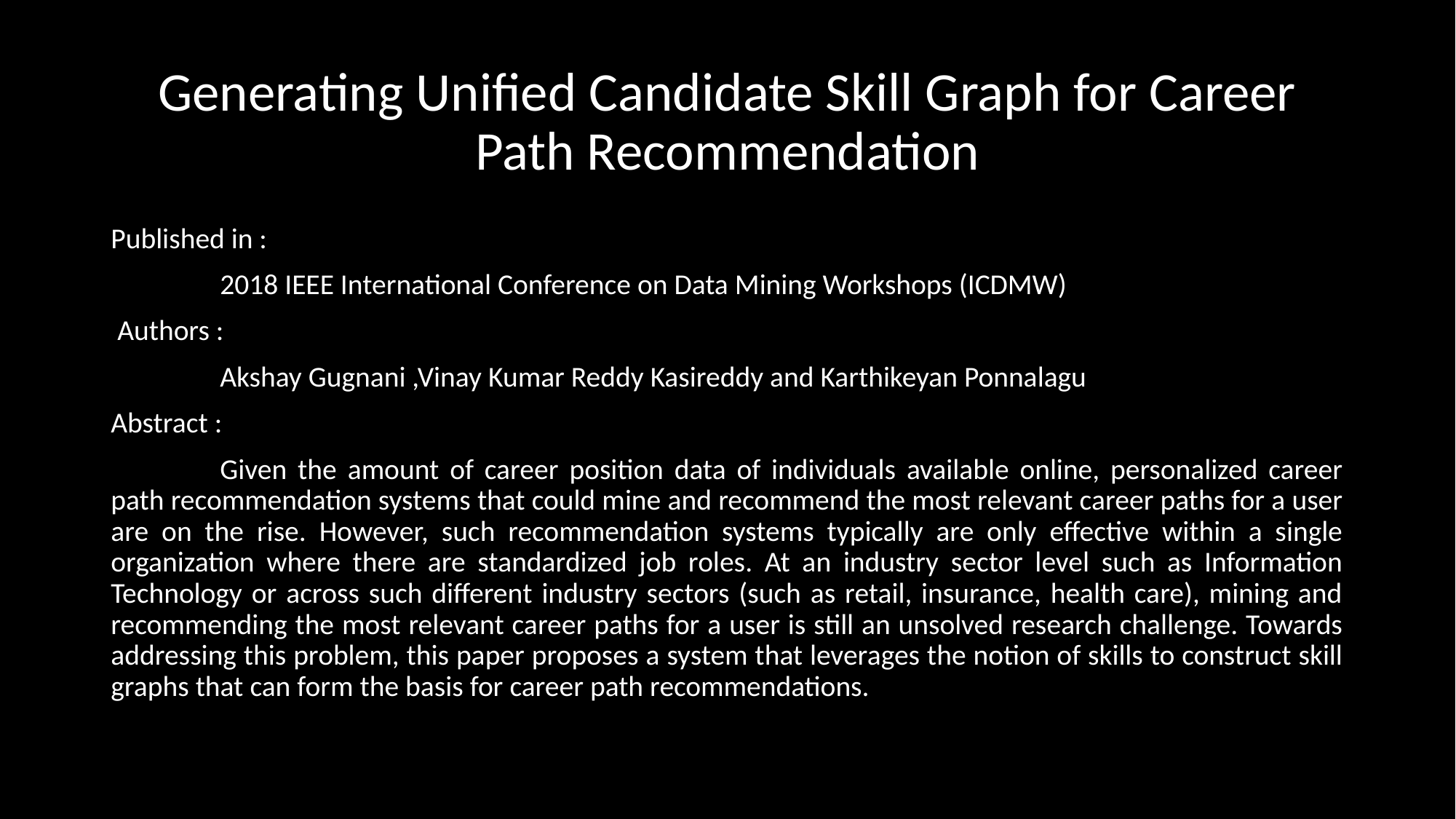

# Generating Unified Candidate Skill Graph for Career Path Recommendation
Published in :
	2018 IEEE International Conference on Data Mining Workshops (ICDMW)
 Authors :
	Akshay Gugnani ,Vinay Kumar Reddy Kasireddy and Karthikeyan Ponnalagu
Abstract :
	Given the amount of career position data of individuals available online, personalized career path recommendation systems that could mine and recommend the most relevant career paths for a user are on the rise. However, such recommendation systems typically are only effective within a single organization where there are standardized job roles. At an industry sector level such as Information Technology or across such different industry sectors (such as retail, insurance, health care), mining and recommending the most relevant career paths for a user is still an unsolved research challenge. Towards addressing this problem, this paper proposes a system that leverages the notion of skills to construct skill graphs that can form the basis for career path recommendations.